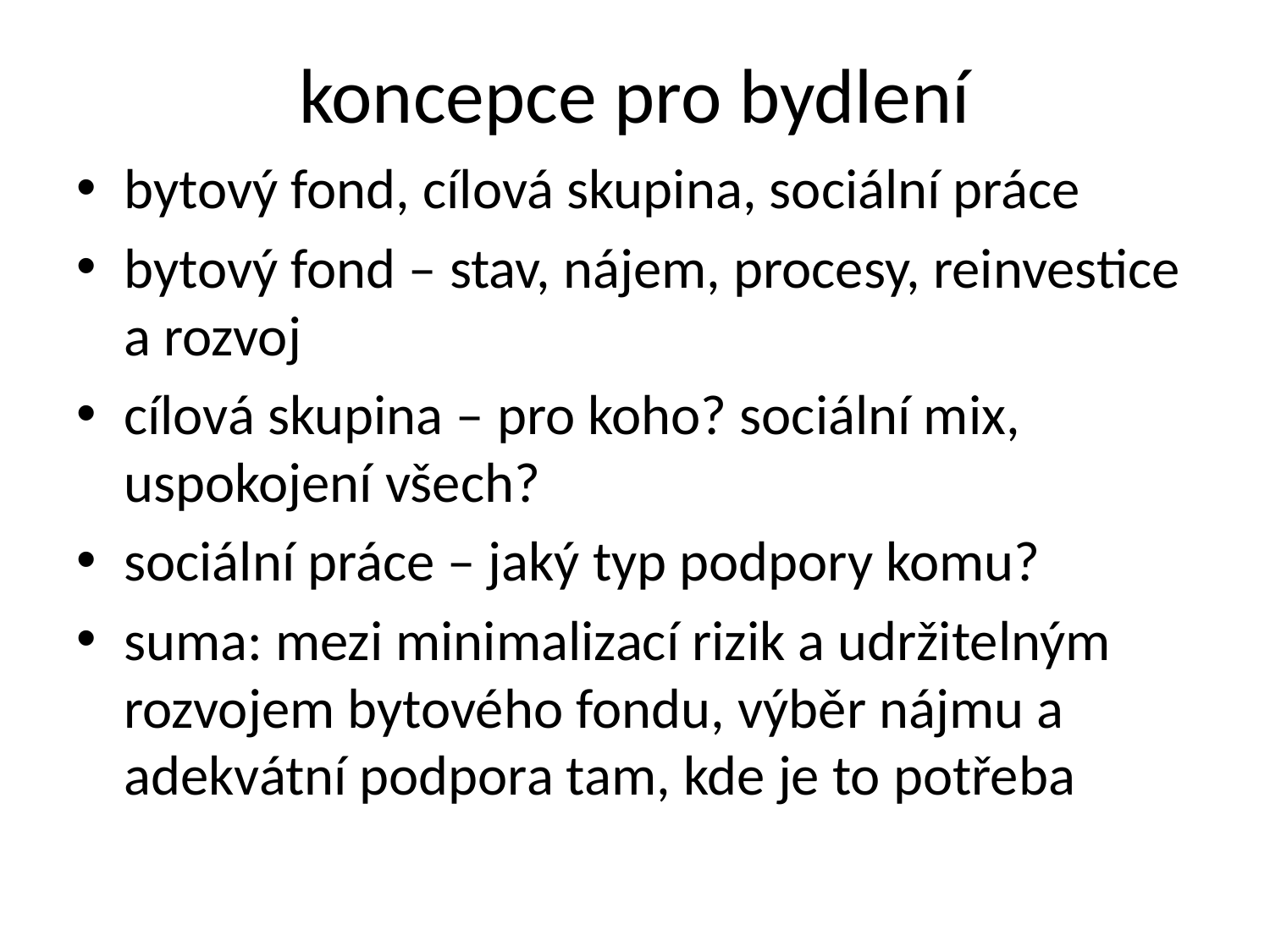

# koncepce pro bydlení
bytový fond, cílová skupina, sociální práce
bytový fond – stav, nájem, procesy, reinvestice a rozvoj
cílová skupina – pro koho? sociální mix, uspokojení všech?
sociální práce – jaký typ podpory komu?
suma: mezi minimalizací rizik a udržitelným rozvojem bytového fondu, výběr nájmu a adekvátní podpora tam, kde je to potřeba